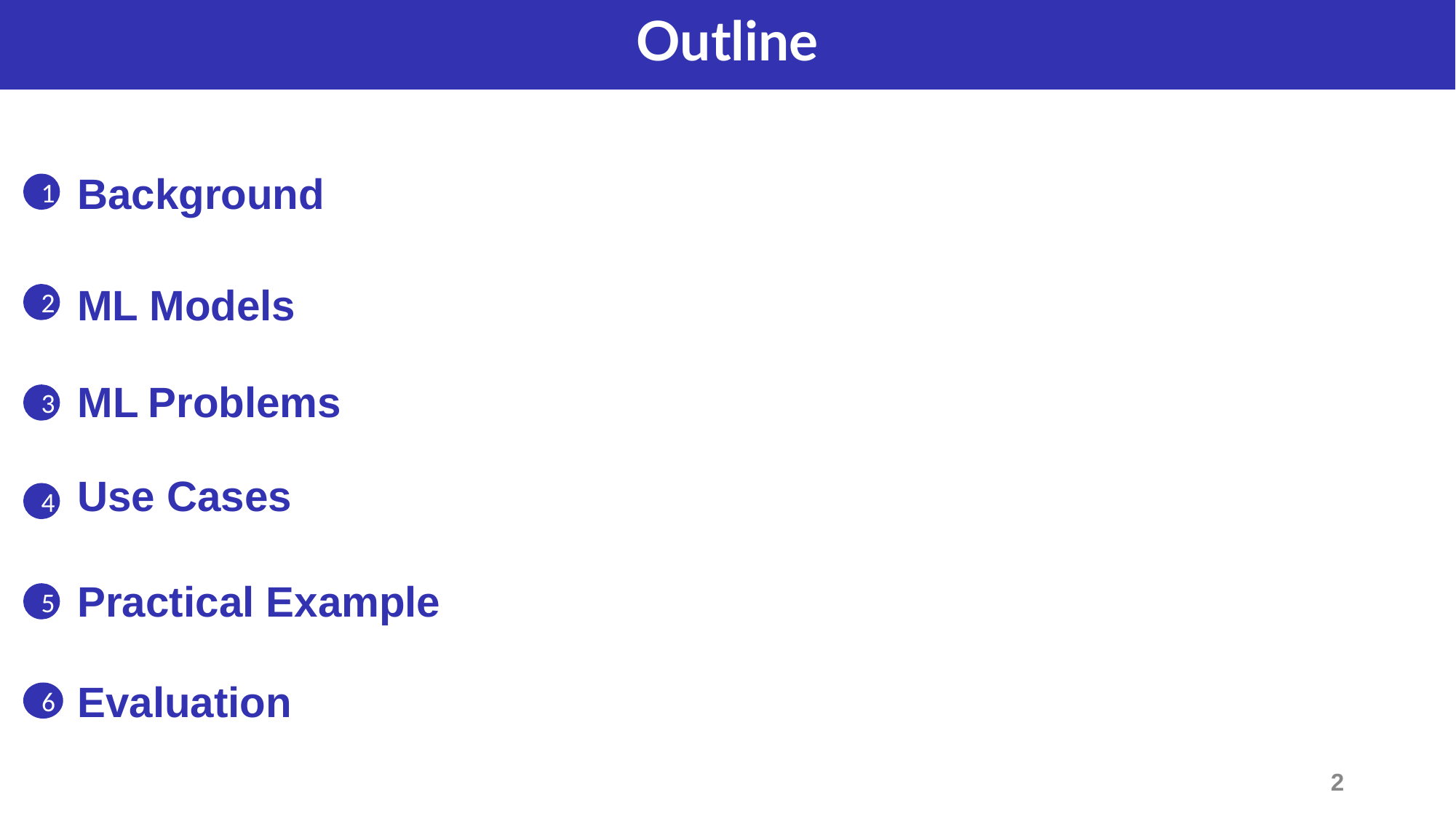

# Outline
Background
1

ML Models
2

ML Problems
3

Use Cases
4

Practical Example
5

Evaluation

6
2

Partie 2